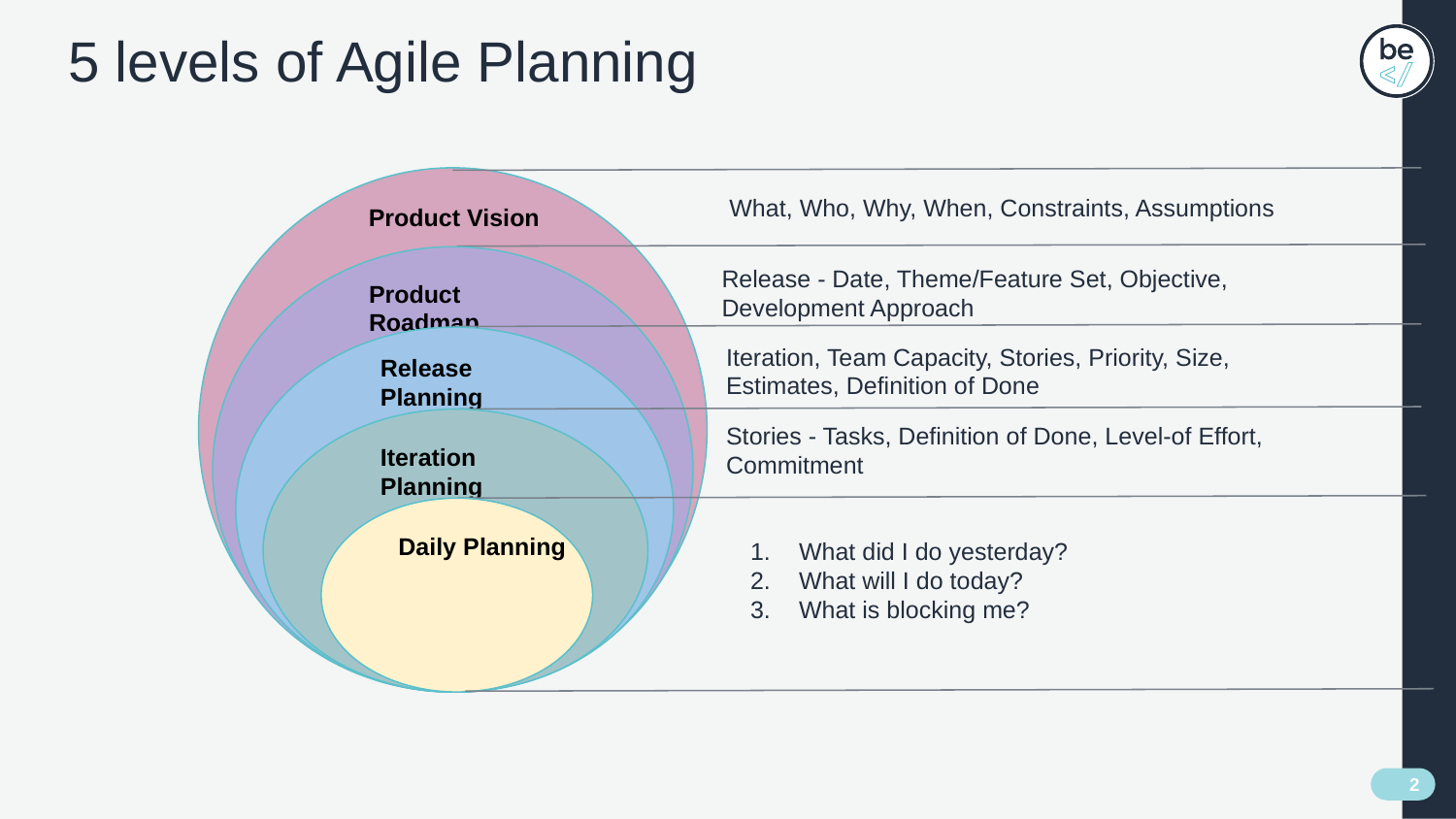

5 levels of Agile Planning

What, Who, Why, When, Constraints, Assumptions
Product Vision

Release - Date, Theme/Feature Set, Objective, Development Approach
Product Roadmap
Iteration, Team Capacity, Stories, Priority, Size, Estimates, Definition of Done

Release Planning
Stories - Tasks, Definition of Done, Level-of Effort, Commitment

Iteration Planning

Daily Planning
What did I do yesterday?
What will I do today?
What is blocking me?